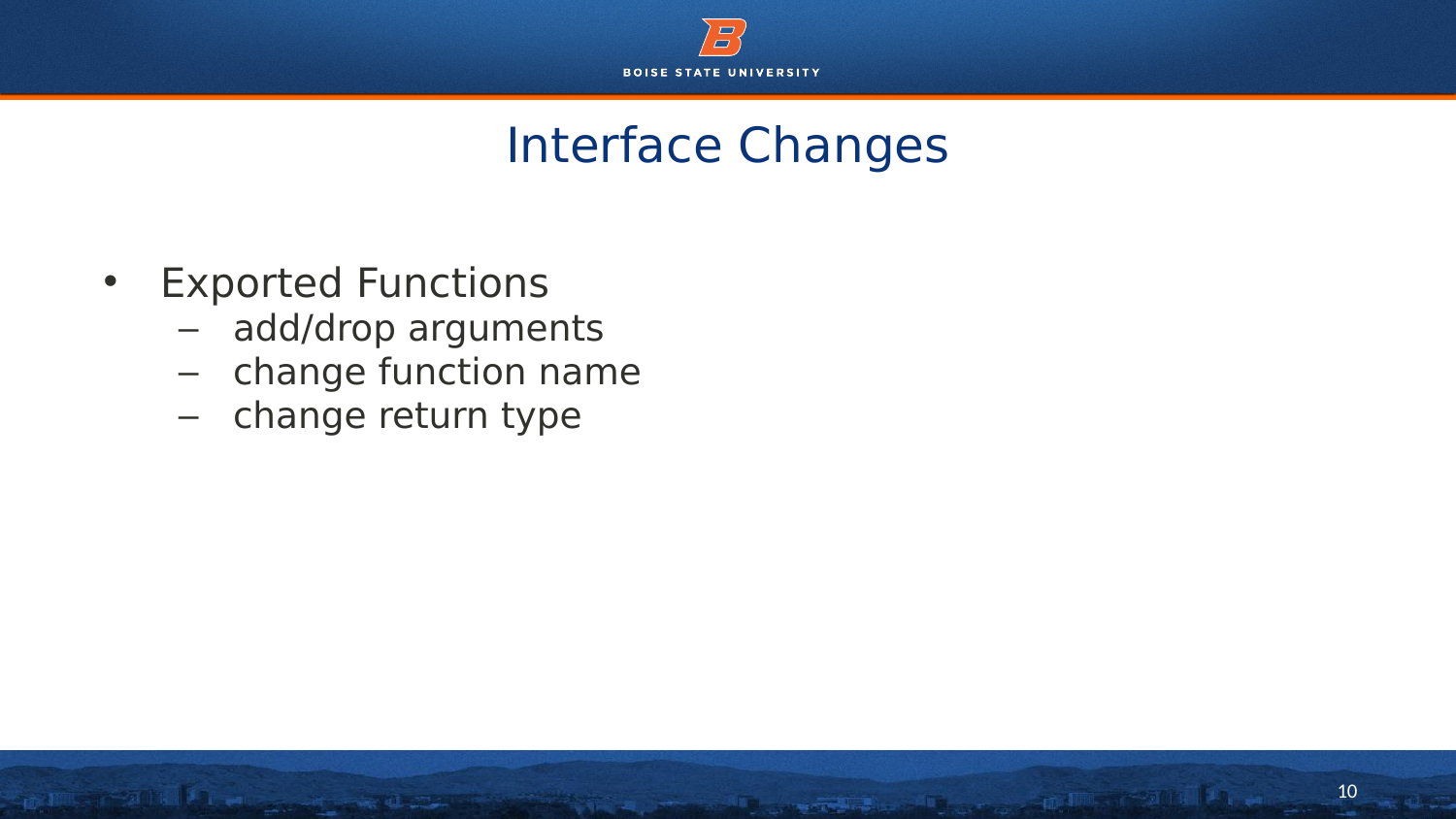

# Interface Changes

Exported Functions
add/drop arguments
change function name
change return type